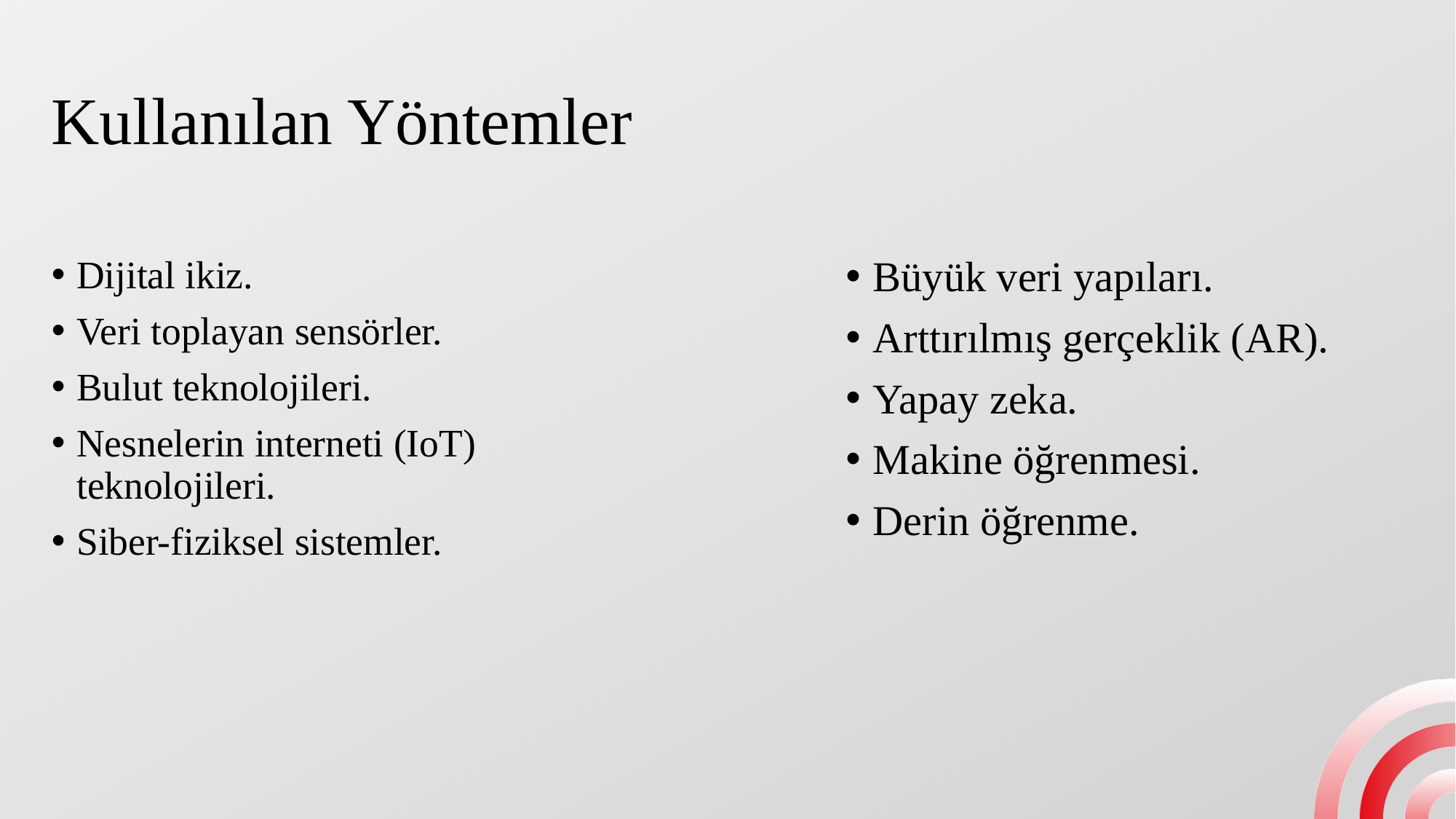

# Kullanılan Yöntemler
Dijital ikiz.
Veri toplayan sensörler.
Bulut teknolojileri.
Nesnelerin interneti (IoT) teknolojileri.
Siber-fiziksel sistemler.

Büyük veri yapıları.
Arttırılmış gerçeklik (AR).
Yapay zeka.
Makine öğrenmesi.
Derin öğrenme.